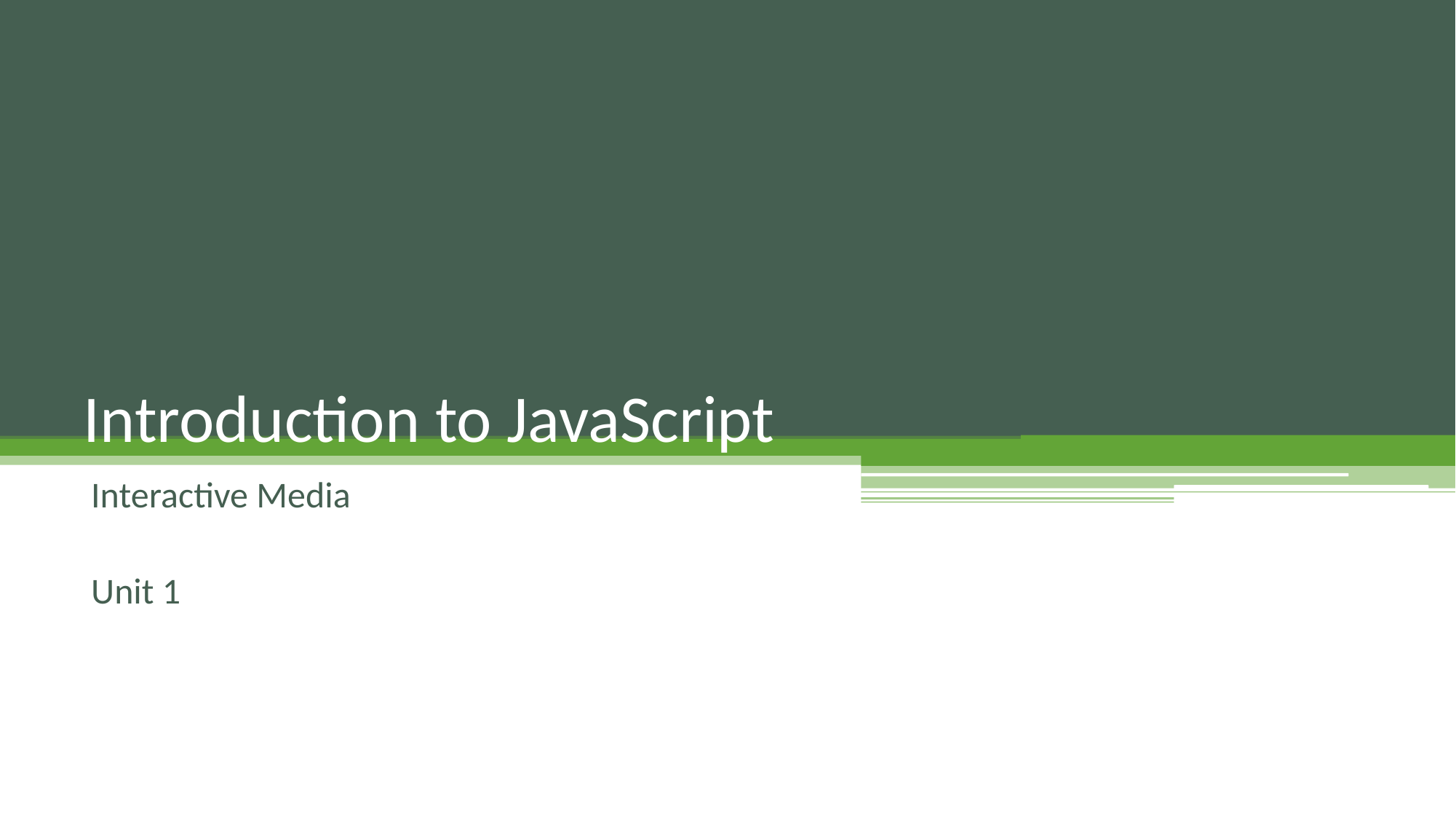

# Introduction to JavaScript
Interactive Media

Unit 1